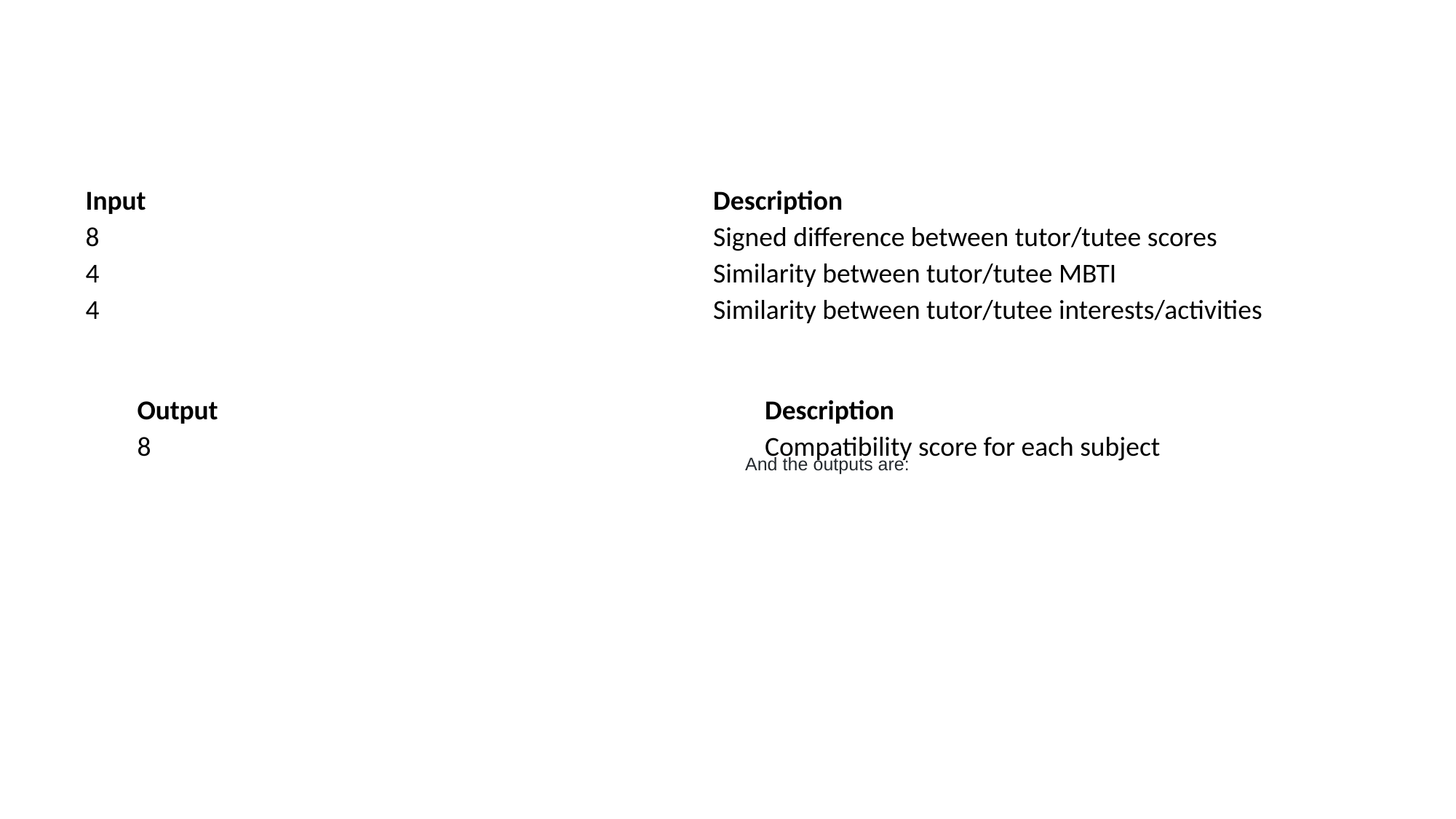

#
| Input | Description |
| --- | --- |
| 8 | Signed difference between tutor/tutee scores |
| 4 | Similarity between tutor/tutee MBTI |
| 4 | Similarity between tutor/tutee interests/activities |
| Output | Description |
| --- | --- |
| 8 | Compatibility score for each subject |
And the outputs are: